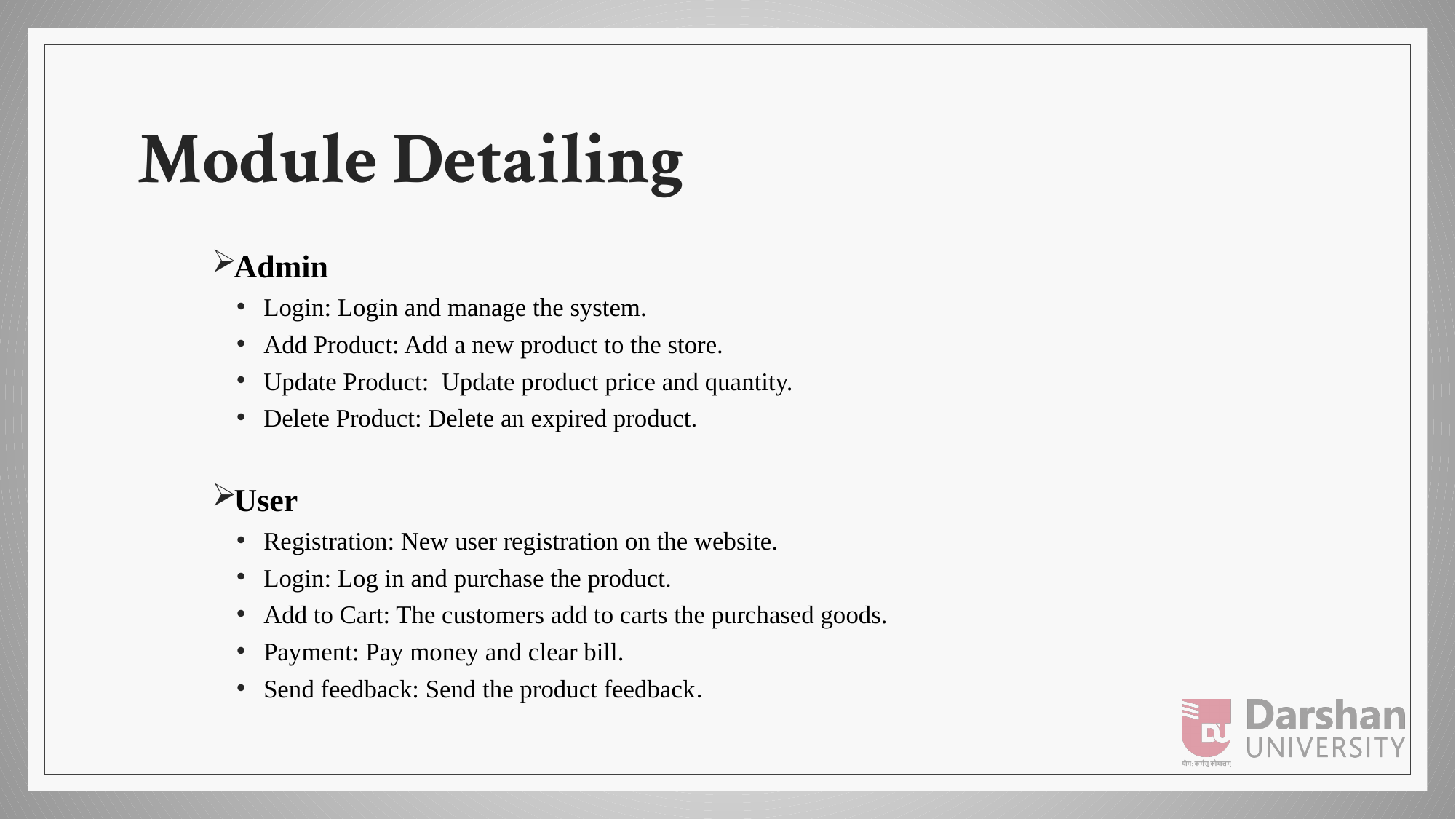

# Module Detailing
Admin
Login: Login and manage the system.
Add Product: Add a new product to the store.
Update Product:  Update product price and quantity.
Delete Product: Delete an expired product.

User
Registration: New user registration on the website.
Login: Log in and purchase the product.
Add to Cart: The customers add to carts the purchased goods.
Payment: Pay money and clear bill.
Send feedback: Send the product feedback.